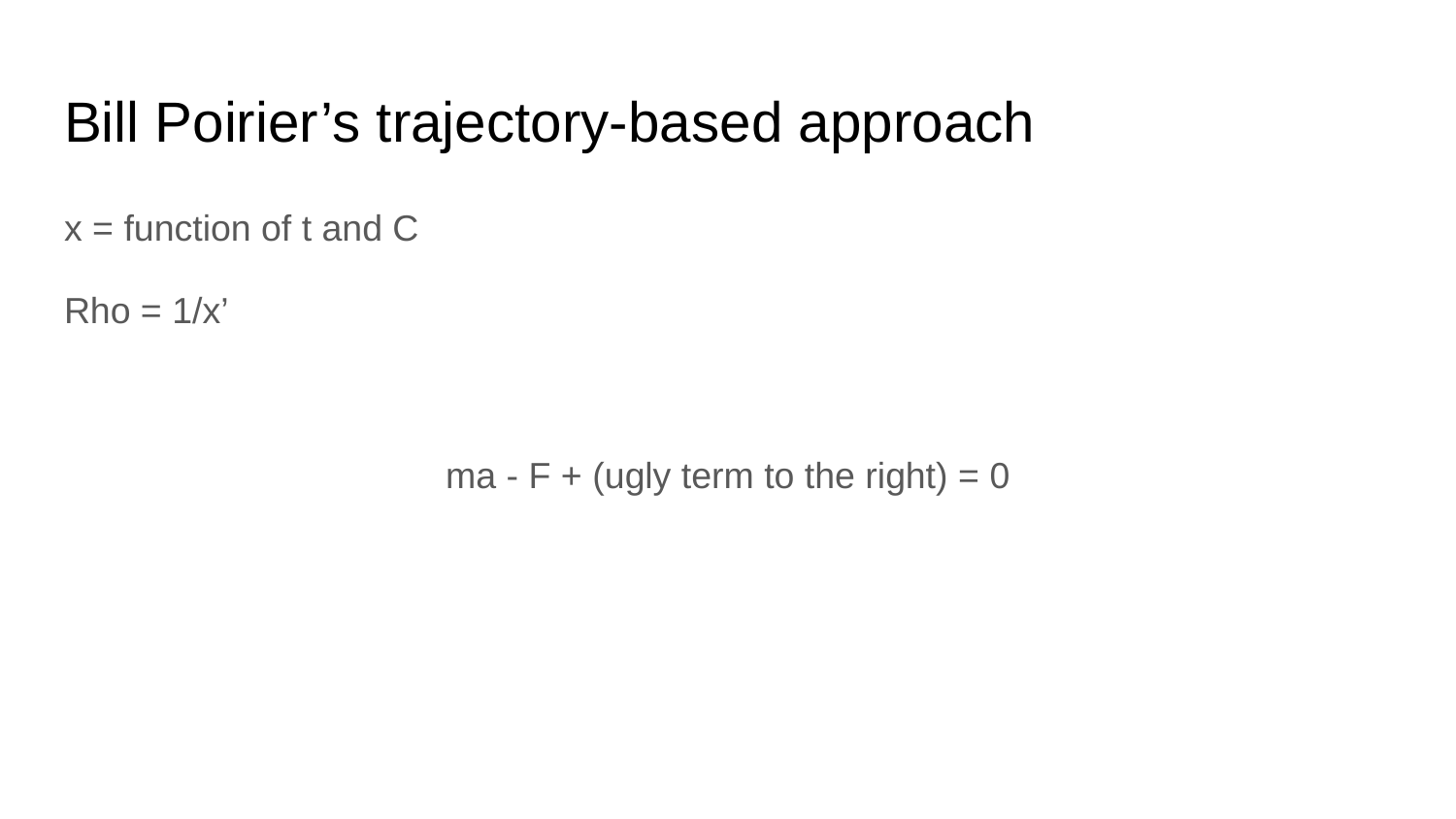

# Bill Poirier’s trajectory-based approach
x = function of t and C
Rho = 1/x’

ma - F + (ugly term to the right) = 0